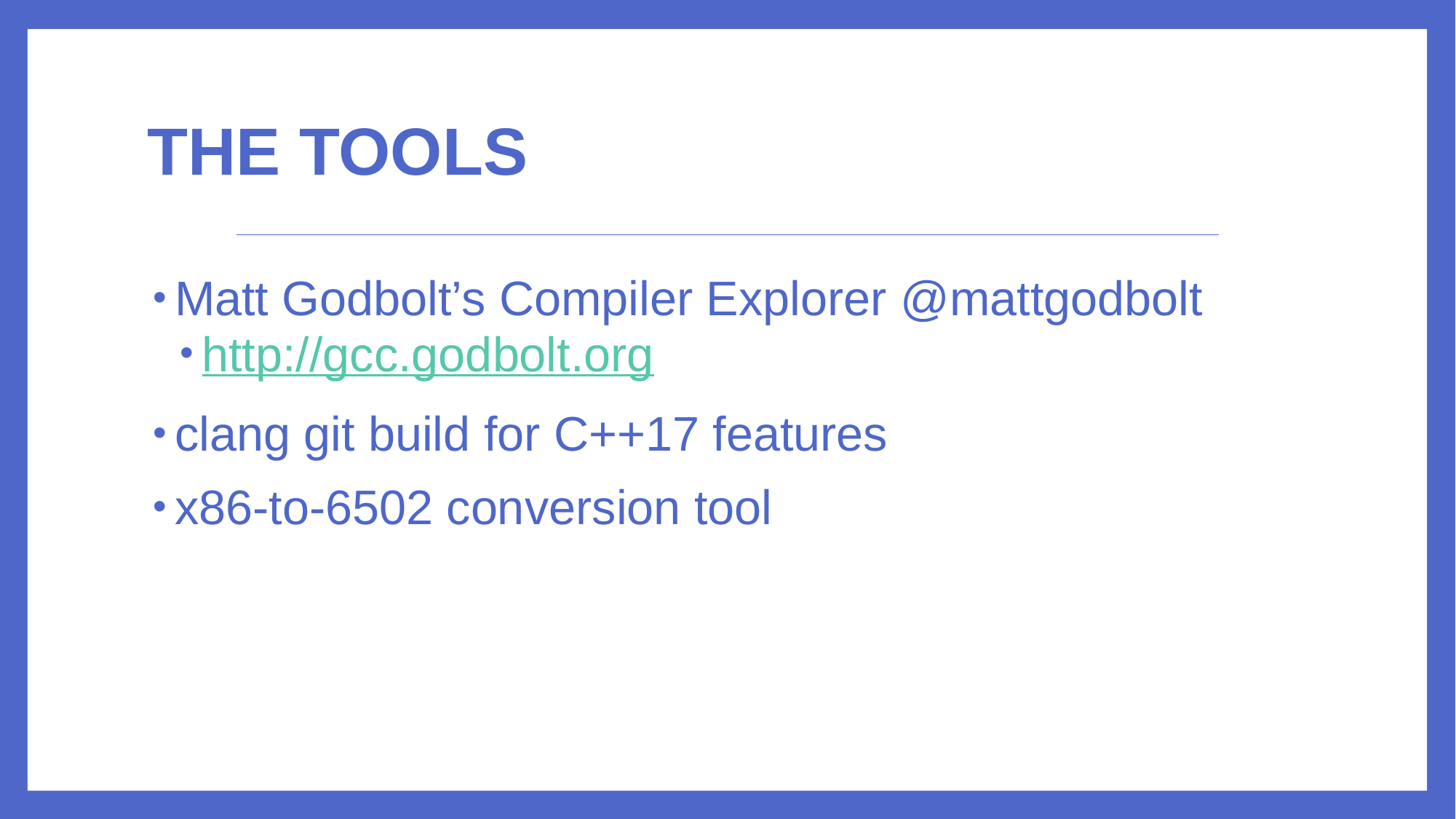

# The Tools
Matt Godbolt’s Compiler Explorer @mattgodbolt
http://gcc.godbolt.org
clang git build for C++17 features
x86-to-6502 conversion tool